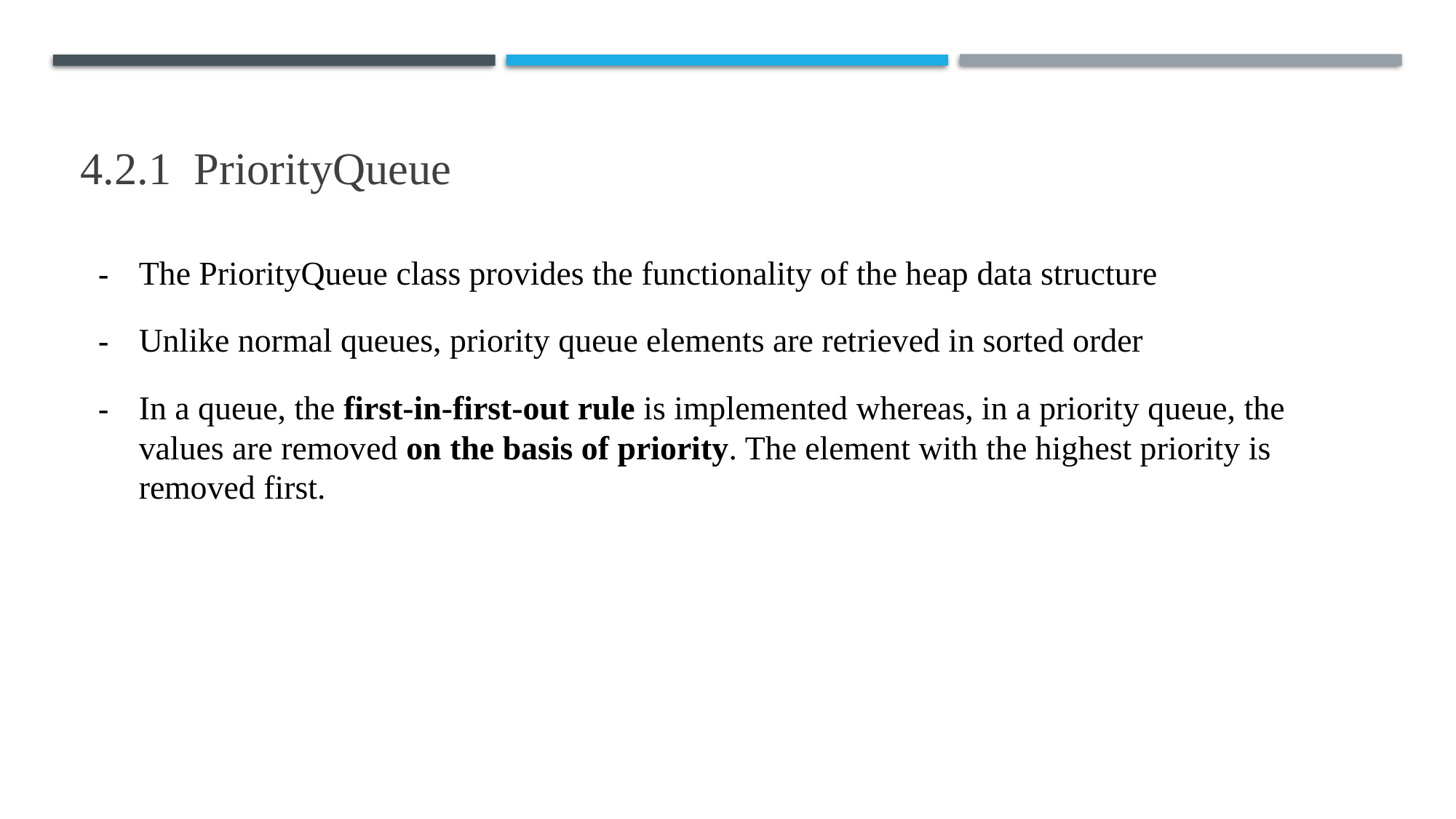

4.2.1  PriorityQueue
The PriorityQueue class provides the functionality of the heap data structure
Unlike normal queues, priority queue elements are retrieved in sorted order
In a queue, the first-in-first-out rule is implemented whereas, in a priority queue, the values are removed on the basis of priority. The element with the highest priority is removed first.